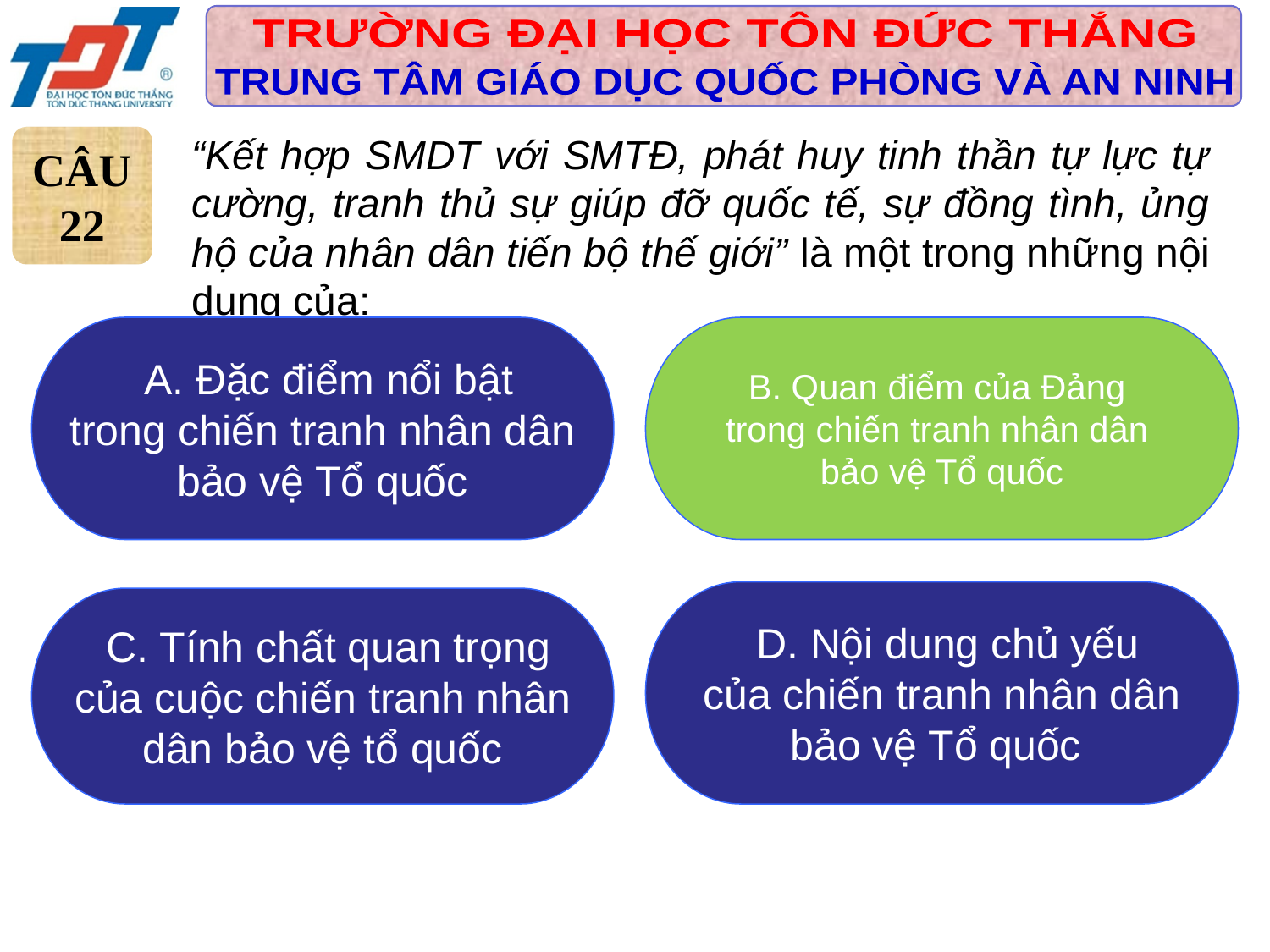

“Kết hợp SMDT với SMTĐ, phát huy tinh thần tự lực tự cường, tranh thủ sự giúp đỡ quốc tế, sự đồng tình, ủng hộ của nhân dân tiến bộ thế giới” là một trong những nội dung của:
CÂU
22
 A. Đặc điểm nổi bật
 trong chiến tranh nhân dân
bảo vệ Tổ quốc
B. Quan điểm của Đảng
trong chiến tranh nhân dân
bảo vệ Tổ quốc
 D. Nội dung chủ yếu
 của chiến tranh nhân dân
bảo vệ Tổ quốc
 C. Tính chất quan trọng
 của cuộc chiến tranh nhân
dân bảo vệ tổ quốc